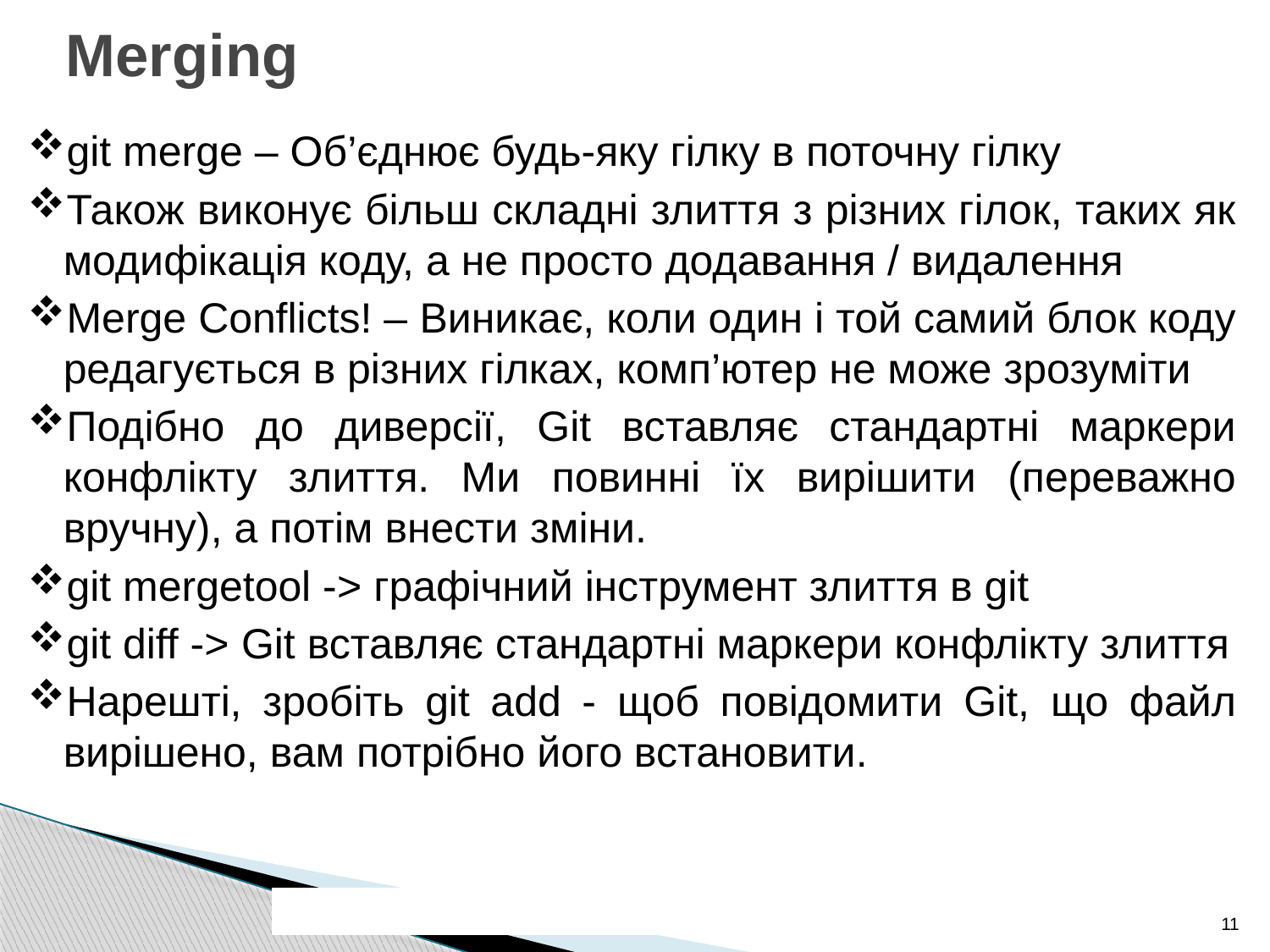

# Merging
git merge – Об’єднює будь-яку гілку в поточну гілку
Також виконує більш складні злиття з різних гілок, таких як модифікація коду, а не просто додавання / видалення
Merge Conflicts! – Виникає, коли один і той самий блок коду редагується в різних гілках, комп’ютер не може зрозуміти
Подібно до диверсії, Git вставляє стандартні маркери конфлікту злиття. Ми повинні їх вирішити (переважно вручну), а потім внести зміни.
git mergetool -> графічний інструмент злиття в git
git diff -> Git вставляє стандартні маркери конфлікту злиття
Нарешті, зробіть git add - щоб повідомити Git, що файл вирішено, вам потрібно його встановити.
11